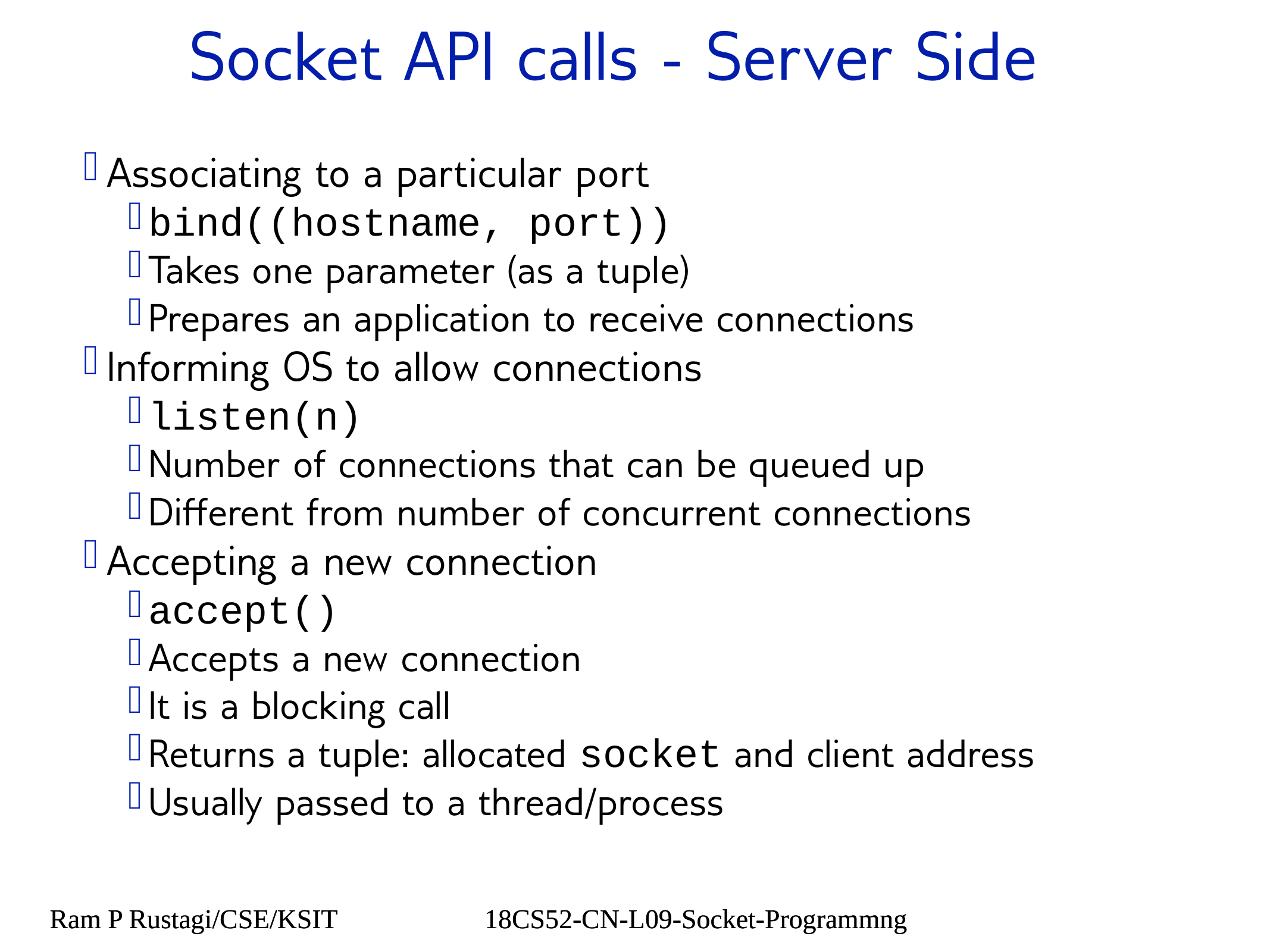

# Socket API calls - Server Side
Associating to a particular port
bind((hostname, port))
Takes one parameter (as a tuple)
Prepares an application to receive connections
Informing OS to allow connections
listen(n)
Number of connections that can be queued up
Different from number of concurrent connections
Accepting a new connection
accept()
Accepts a new connection
It is a blocking call
Returns a tuple: allocated socket and client address
Usually passed to a thread/process
18
Ram P Rustagi/CSE/KSIT
18CS52-CN-L09-Socket-Programmng